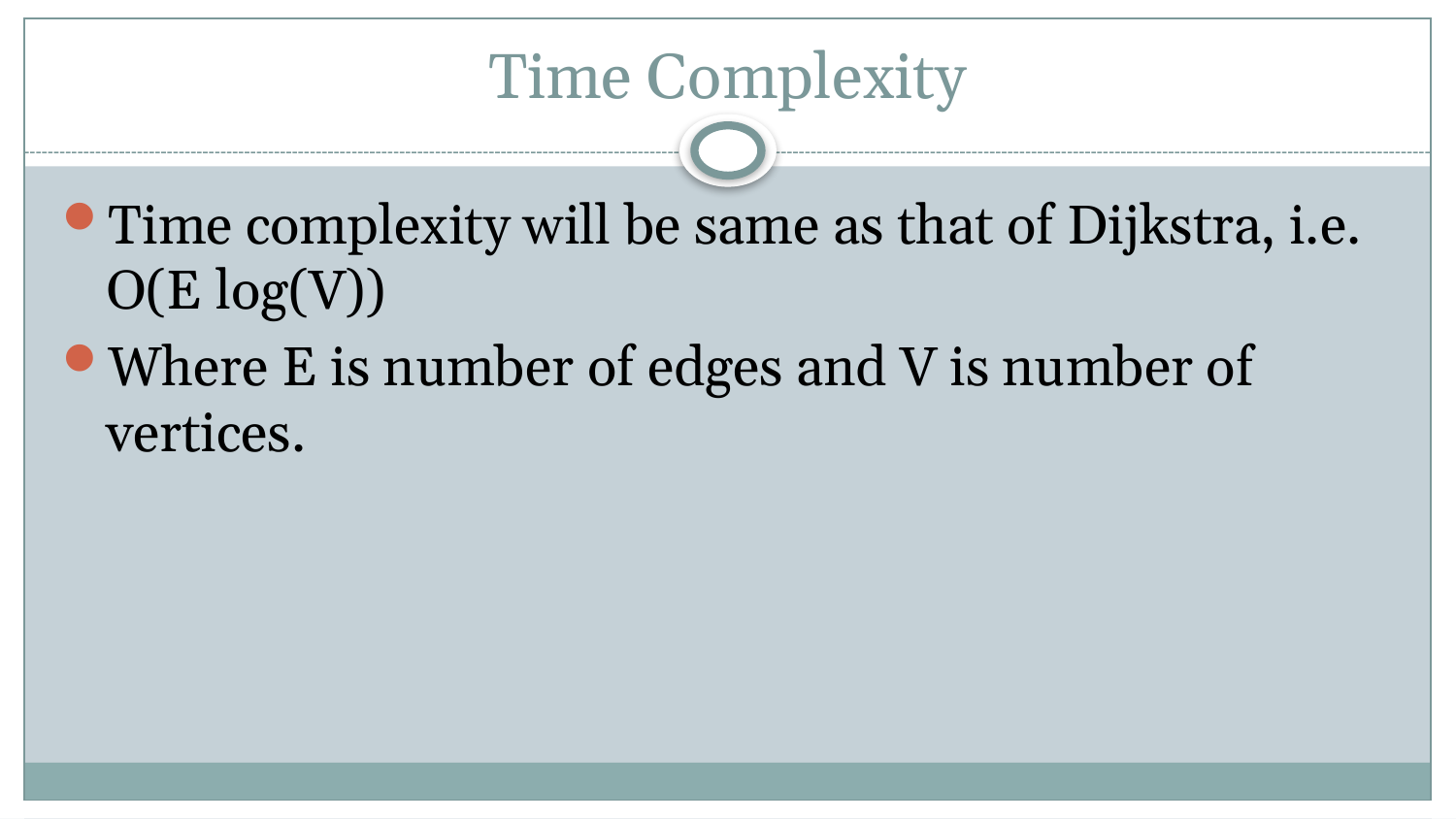

# Time Complexity
Time complexity will be same as that of Dijkstra, i.e. O(E log(V))
Where E is number of edges and V is number of vertices.